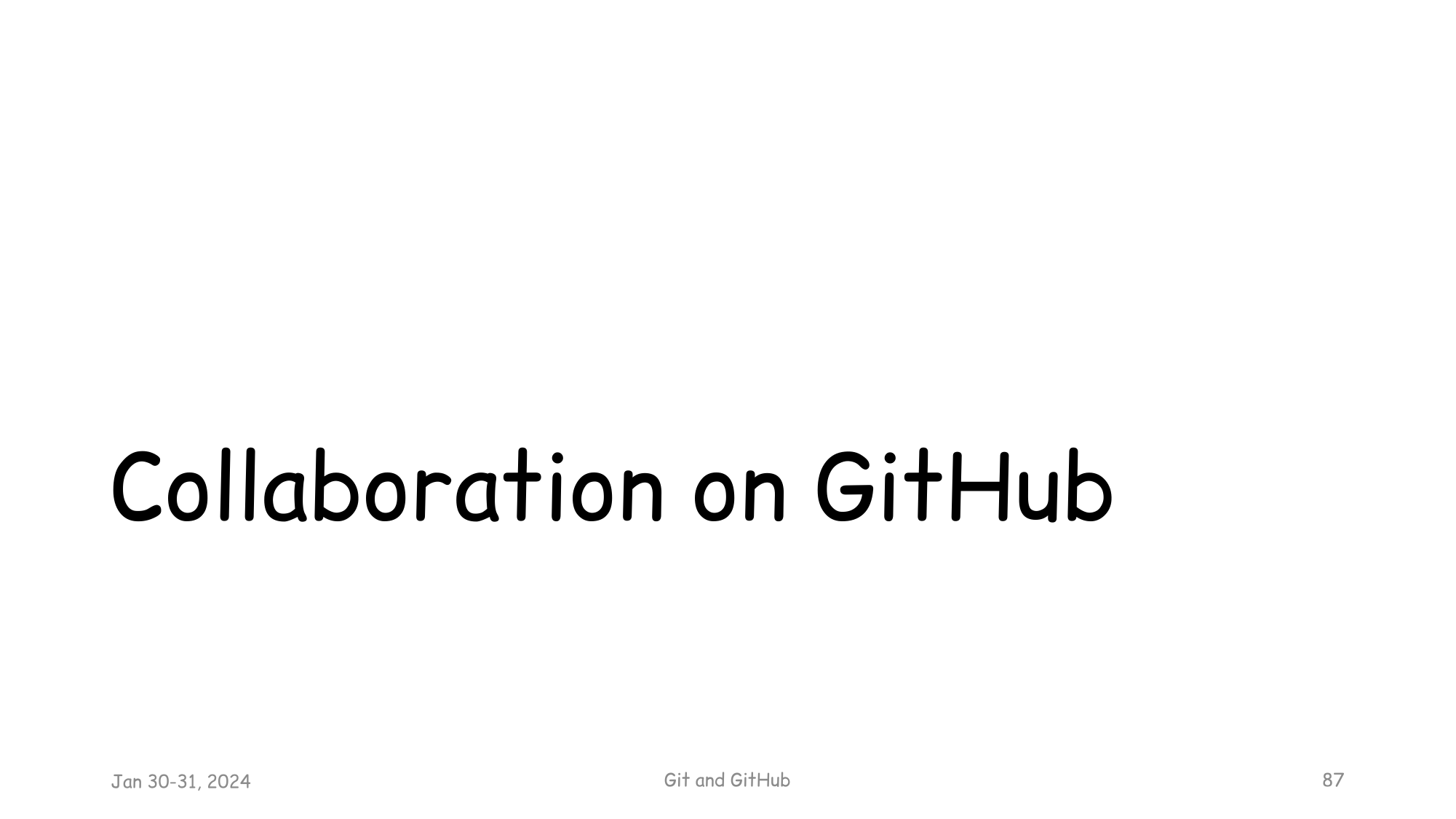

# Collaboration on GitHub

Jan 30-31, 2024
Git and GitHub
87